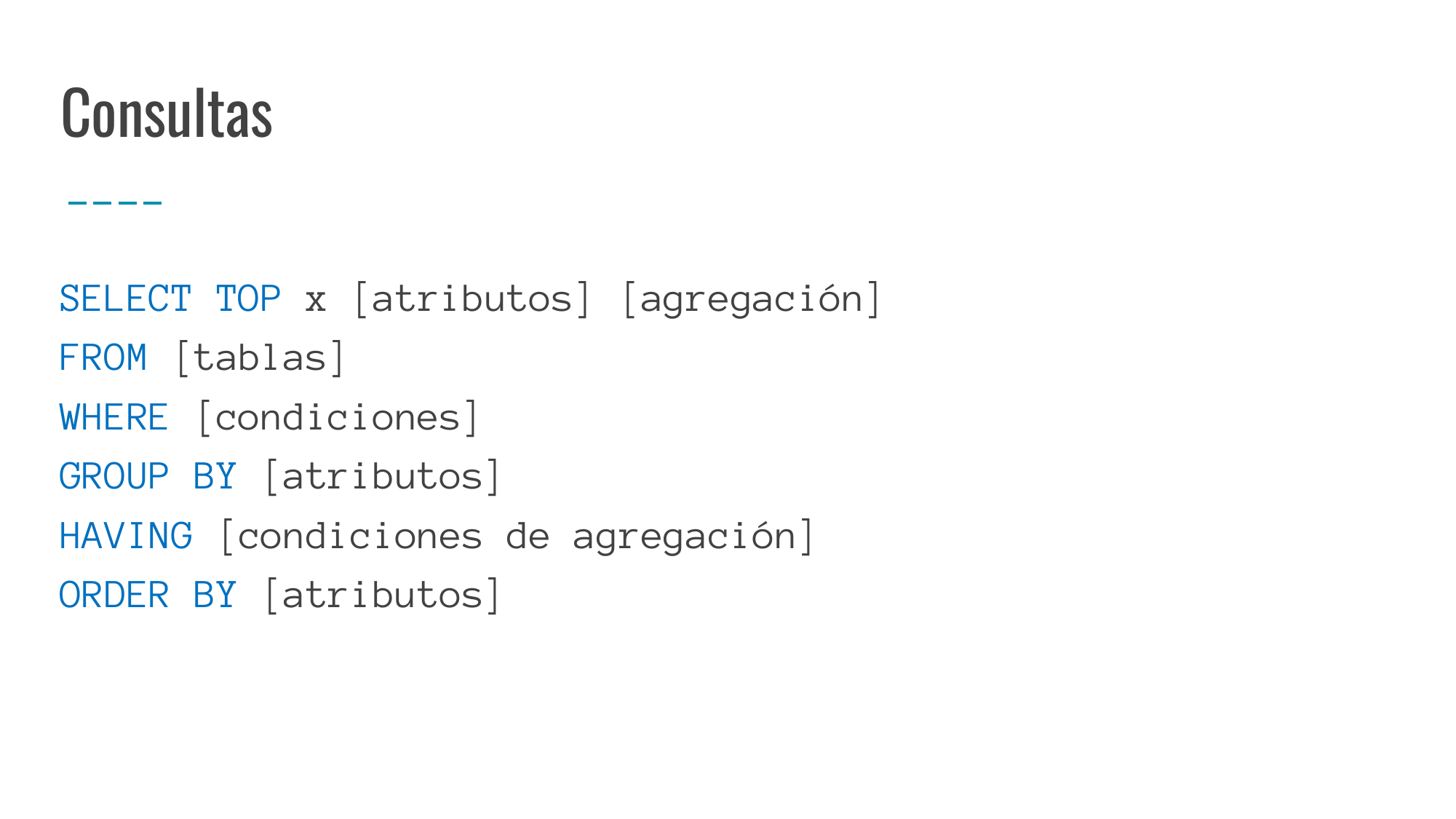

# Consultas
SELECT TOP x [atributos] [agregación]
FROM [tablas]
WHERE [condiciones]
GROUP BY [atributos]
HAVING [condiciones de agregación]
ORDER BY [atributos]